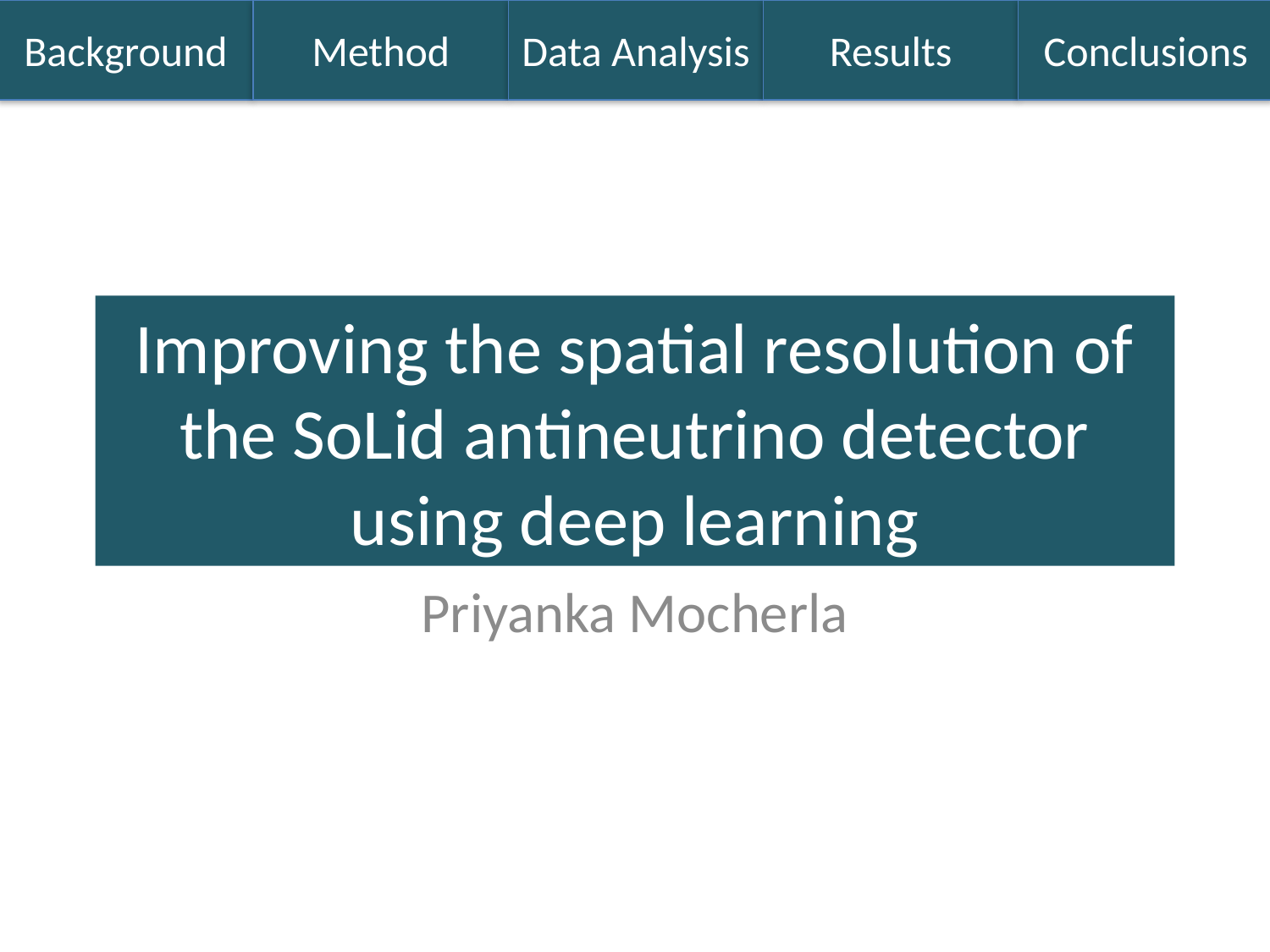

Background
Method
Data Analysis
Results
Conclusions
# Improving the spatial resolution of the SoLid antineutrino detector using deep learning
Priyanka Mocherla